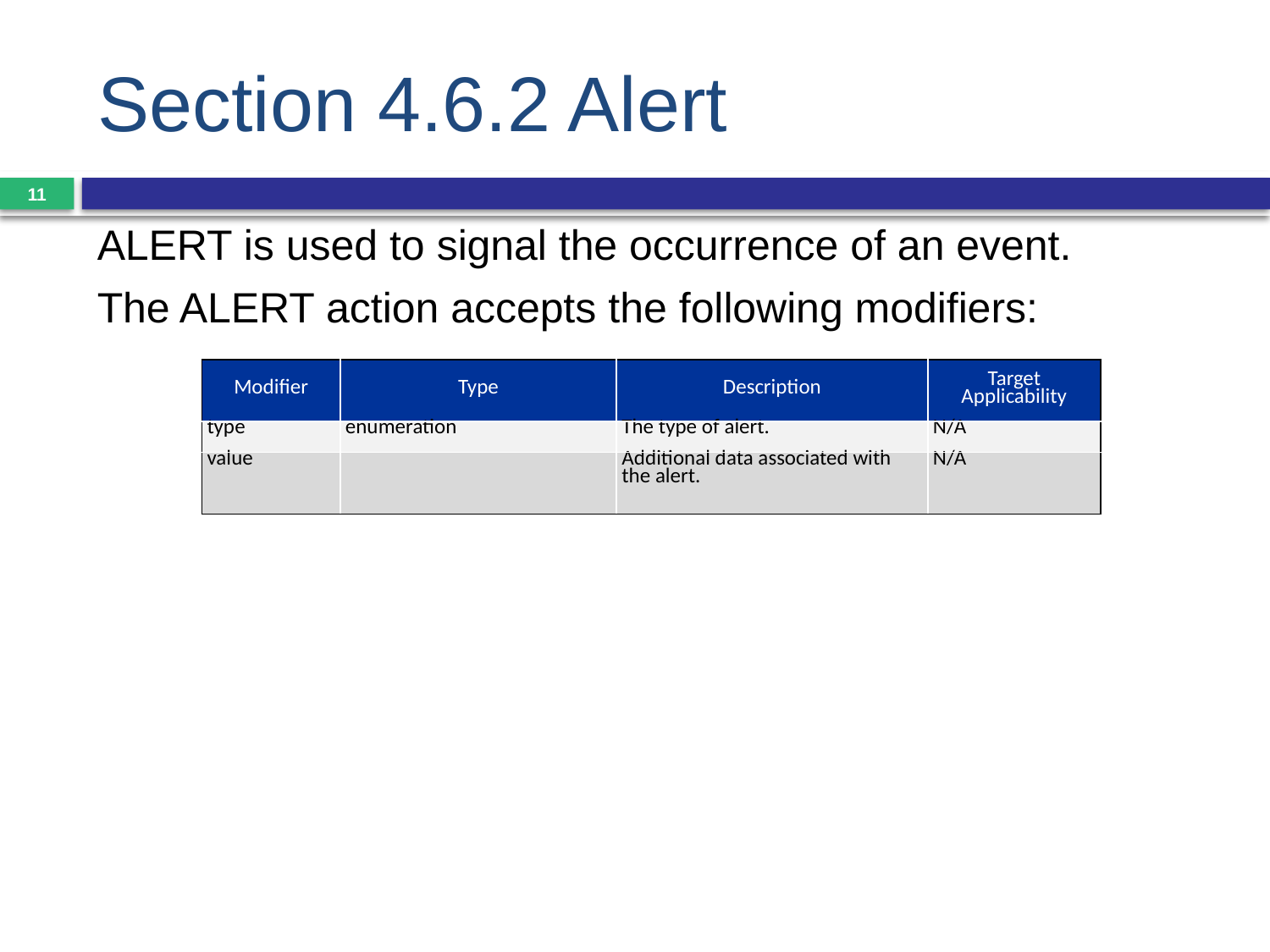

# Section 4.6.2 Alert
11
ALERT is used to signal the occurrence of an event.
The ALERT action accepts the following modifiers:

| Modifier | Type | Description | Target Applicability |
| --- | --- | --- | --- |
| type | enumeration | The type of alert. | N/A |
| value |  | Additional data associated with the alert. | N/A |